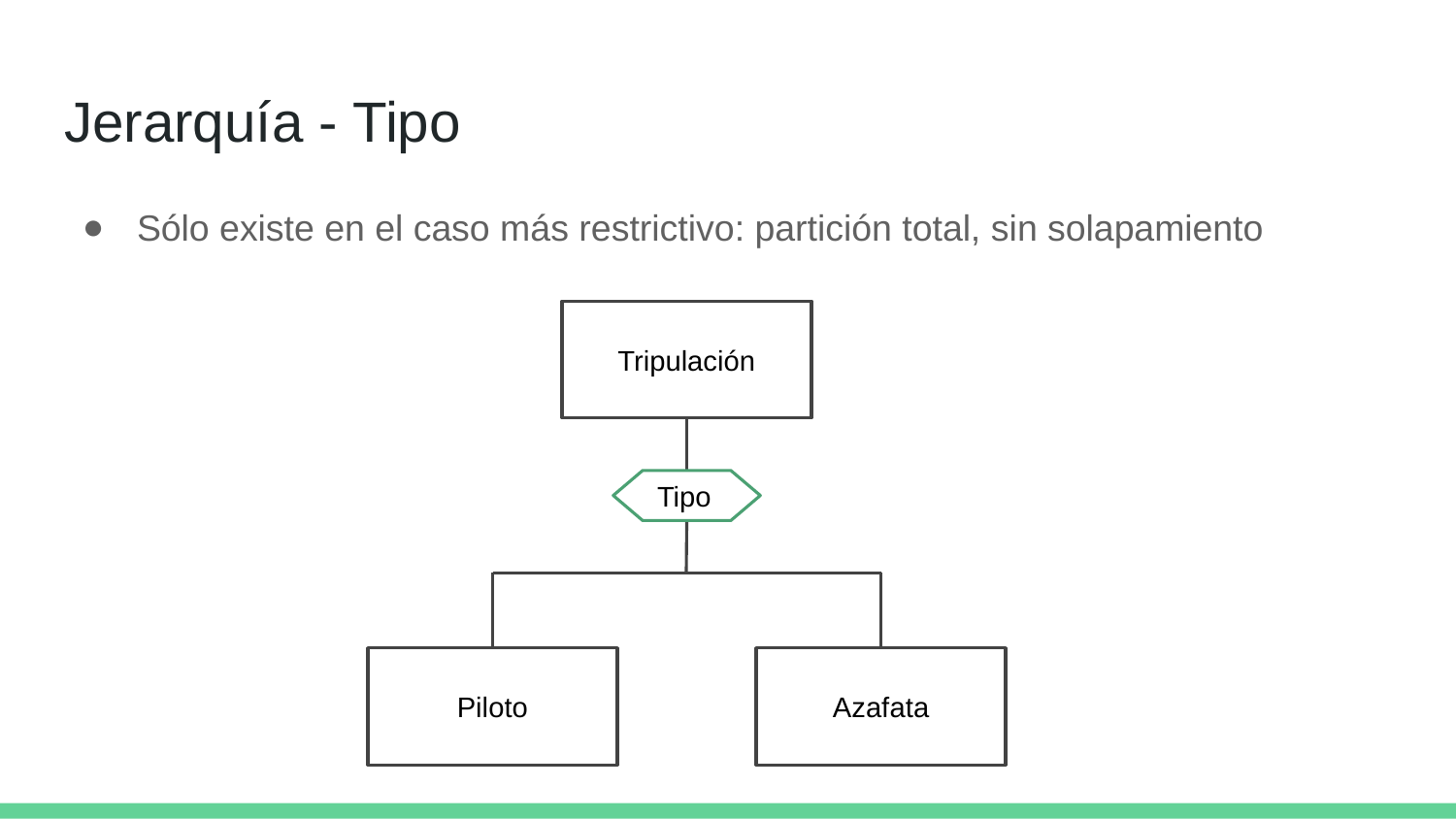

# Jerarquía - Tipo
Sólo existe en el caso más restrictivo: partición total, sin solapamiento
Tripulación
Tipo
Piloto
Azafata